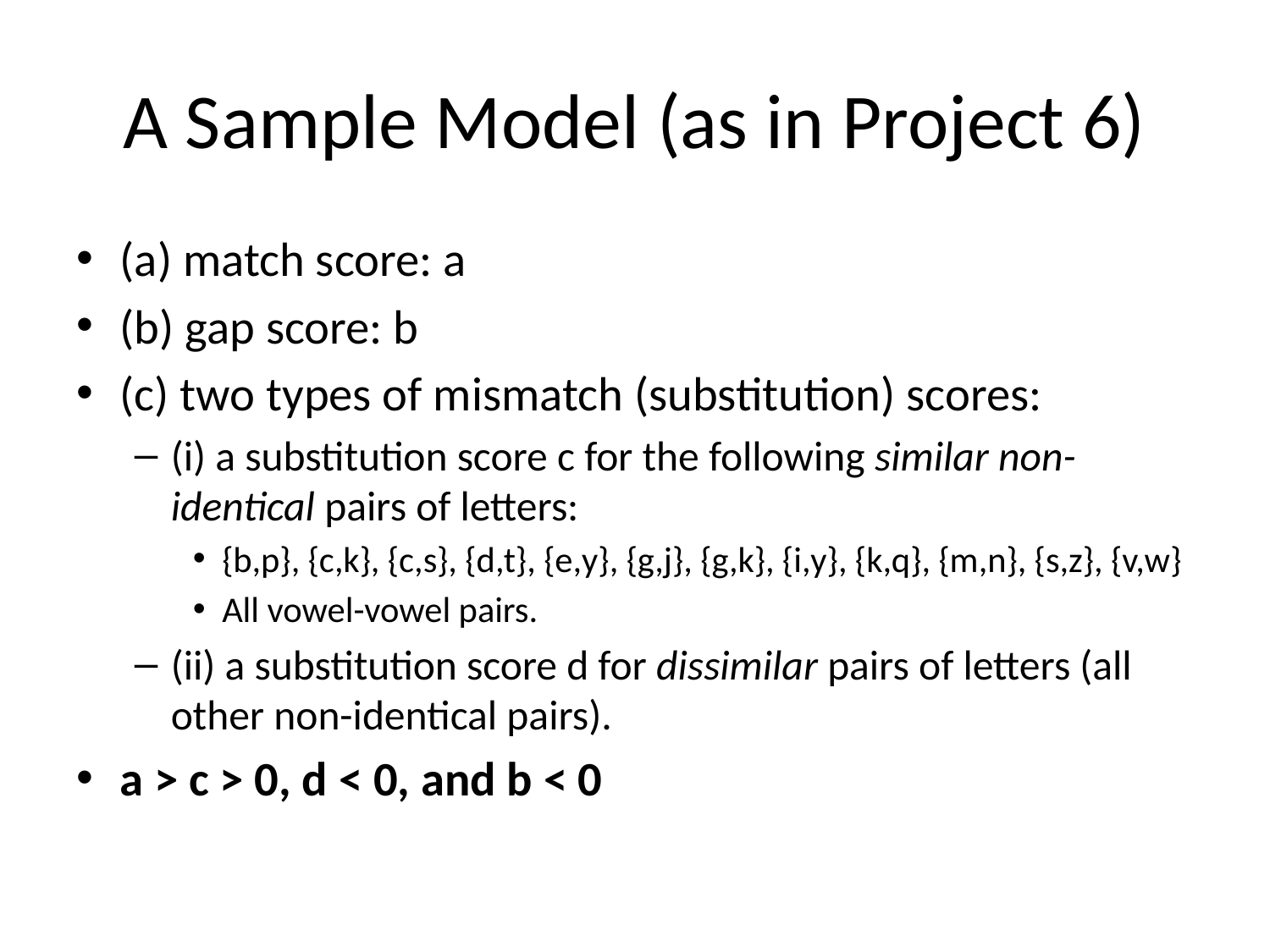

# A Sample Model (as in Project 6)
(a) match score: a
(b) gap score: b
(c) two types of mismatch (substitution) scores:
(i) a substitution score c for the following similar non-identical pairs of letters:
{b,p}, {c,k}, {c,s}, {d,t}, {e,y}, {g,j}, {g,k}, {i,y}, {k,q}, {m,n}, {s,z}, {v,w}
All vowel-vowel pairs.
(ii) a substitution score d for dissimilar pairs of letters (all other non-identical pairs).
a > c > 0, d < 0, and b < 0